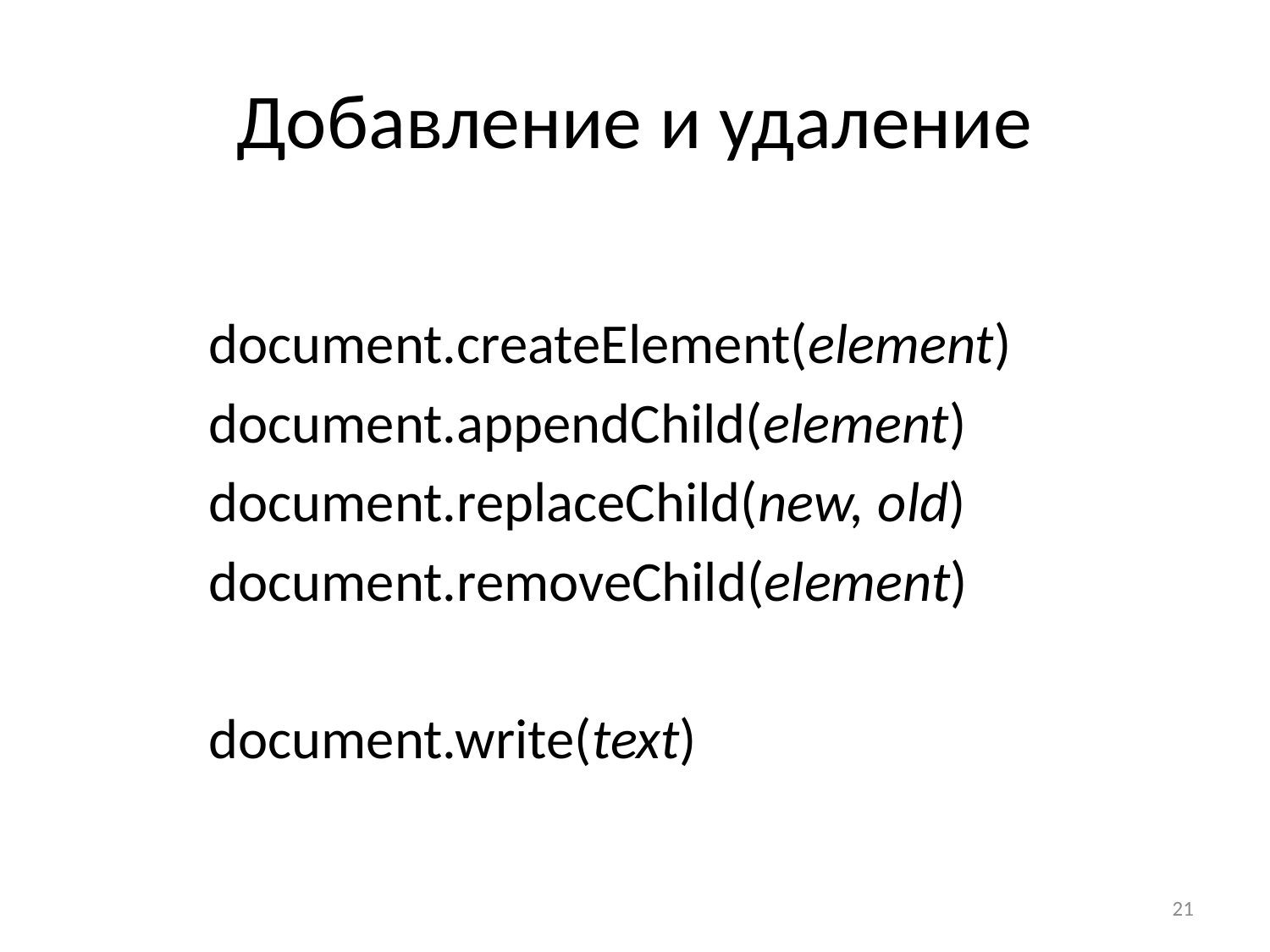

# Добавление и удаление

document.createElement(element)
document.appendChild(element)
document.replaceChild(new, old)
document.removeChild(element)

document.write(text)

21